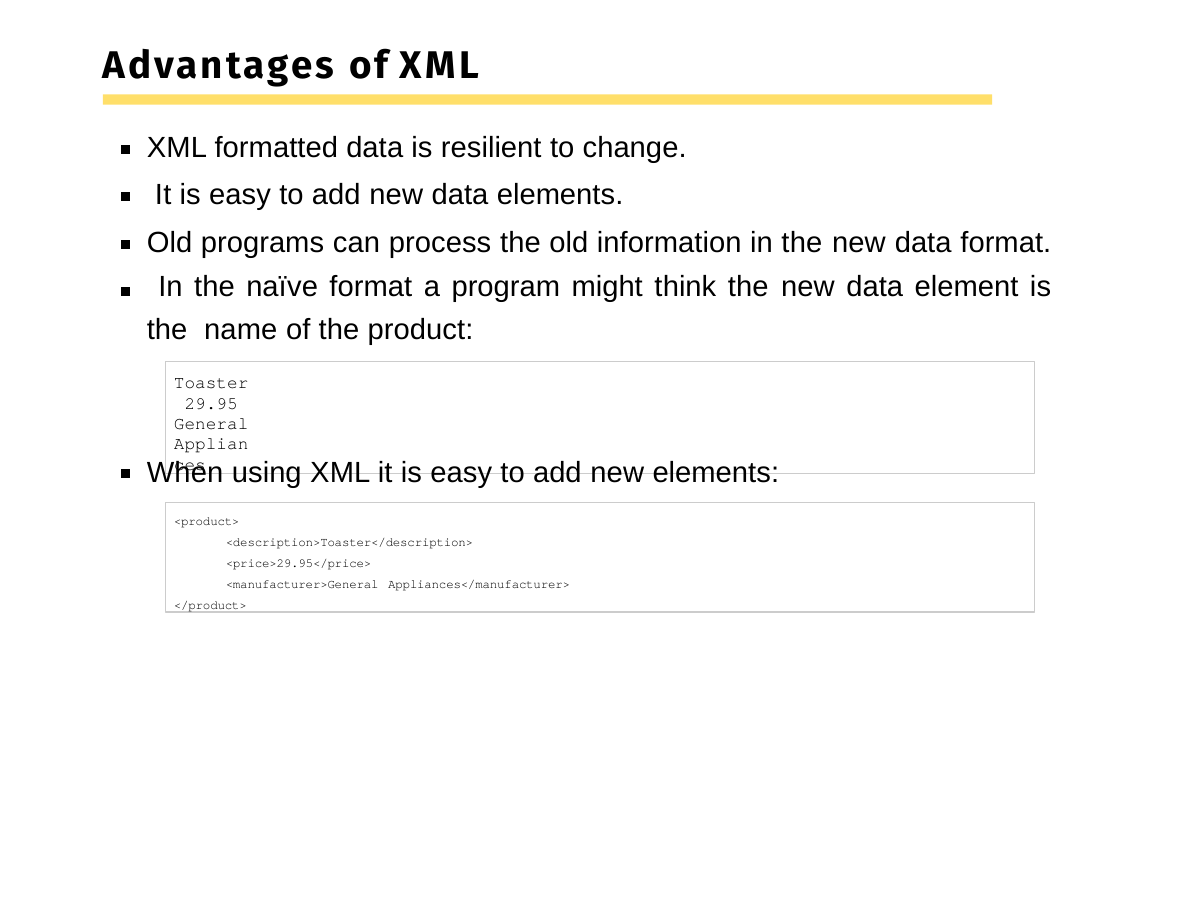

# Advantages of XML
XML formatted data is resilient to change.  It is easy to add new data elements.
Old programs can process the old information in the new data format.  In the naïve format a program might think the new data element is the  name of the product:

Toaster  29.95
General Appliances
When using XML it is easy to add new elements:

<product>
<description>Toaster</description>
<price>29.95</price>
<manufacturer>General Appliances</manufacturer>
</product>